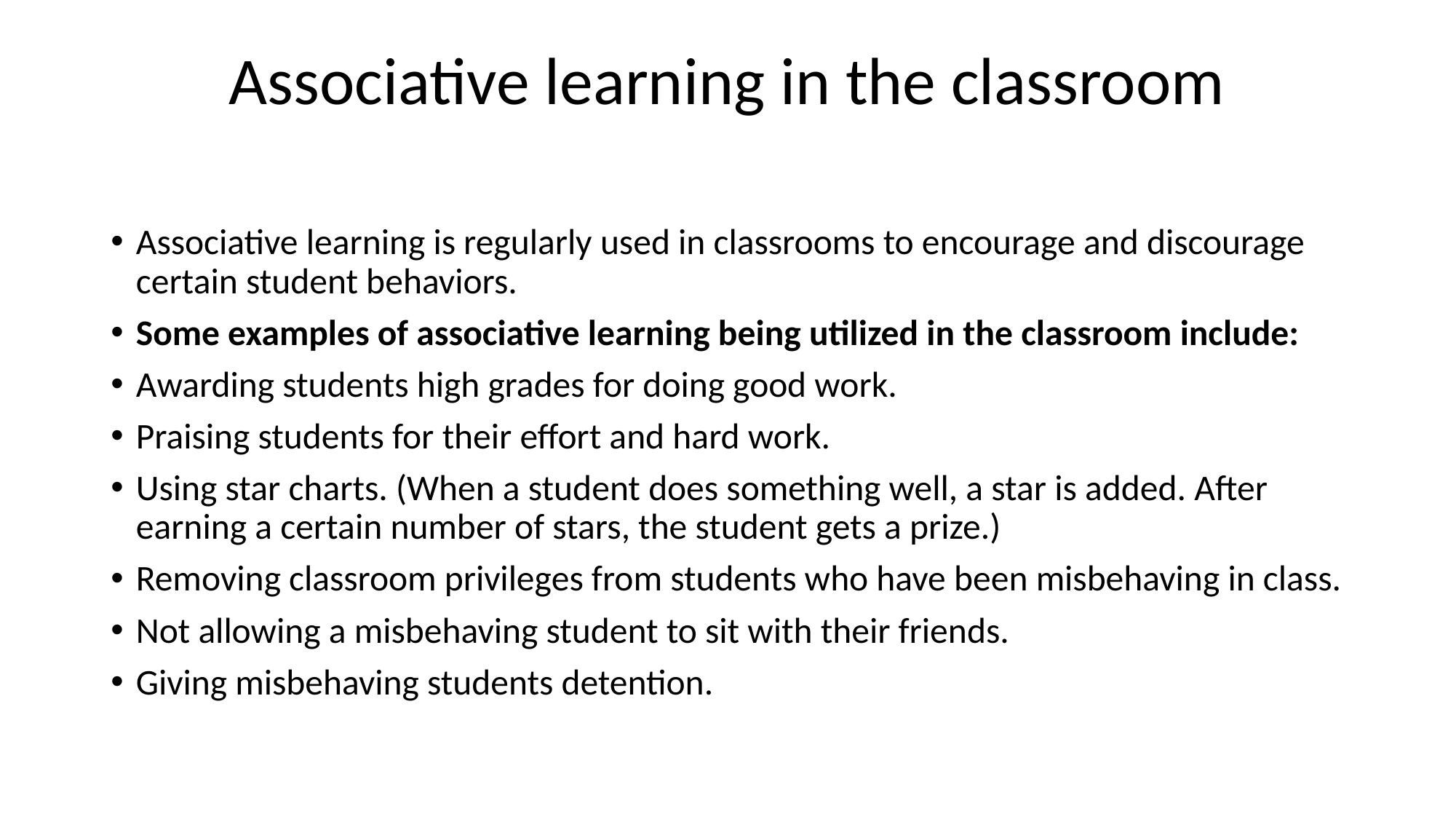

# Associative learning in the classroom
Associative learning is regularly used in classrooms to encourage and discourage certain student behaviors.
Some examples of associative learning being utilized in the classroom include:
Awarding students high grades for doing good work.
Praising students for their effort and hard work.
Using star charts. (When a student does something well, a star is added. After earning a certain number of stars, the student gets a prize.)
Removing classroom privileges from students who have been misbehaving in class.
Not allowing a misbehaving student to sit with their friends.
Giving misbehaving students detention.